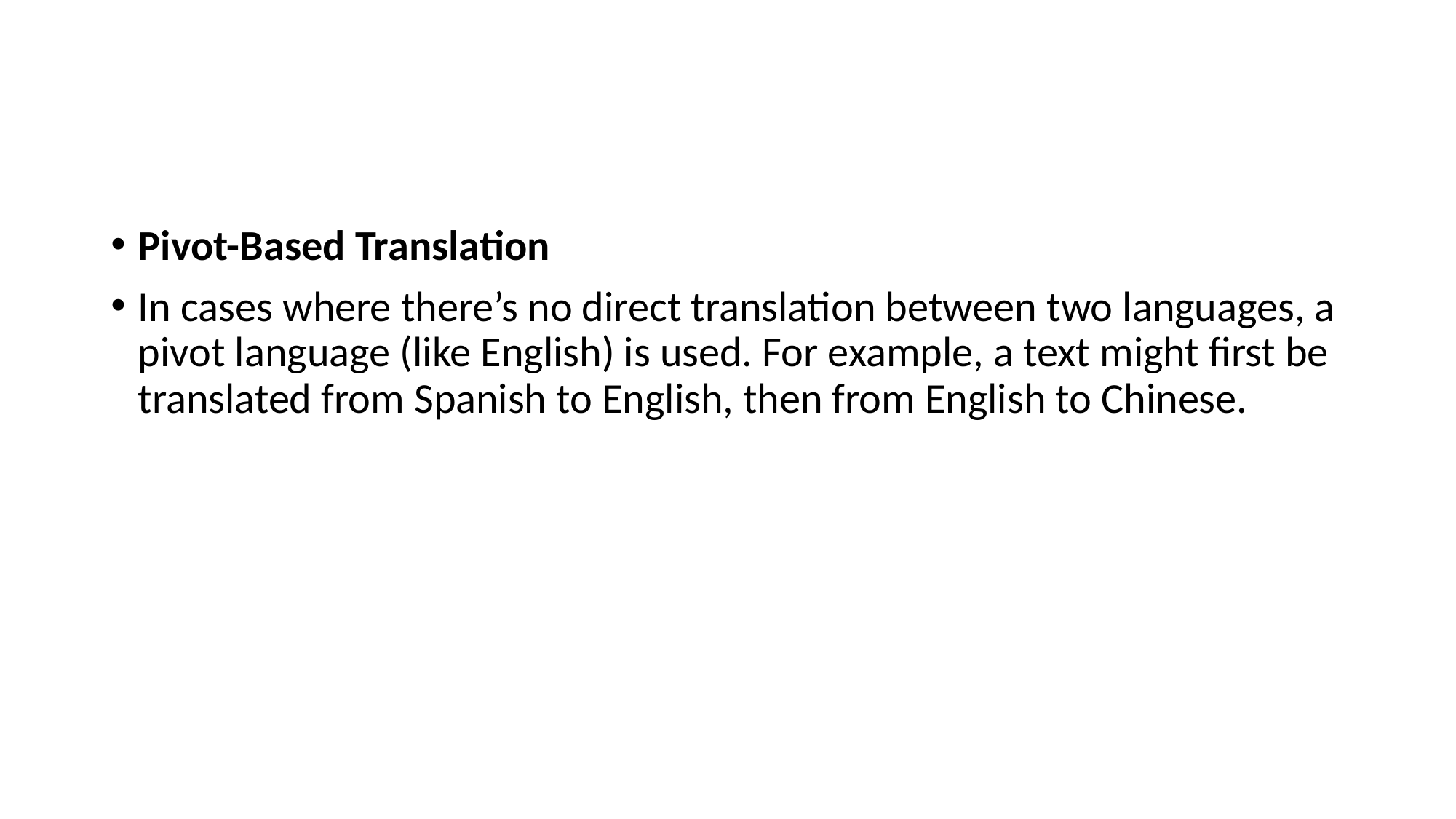

#
Pivot-Based Translation
In cases where there’s no direct translation between two languages, a pivot language (like English) is used. For example, a text might first be translated from Spanish to English, then from English to Chinese.